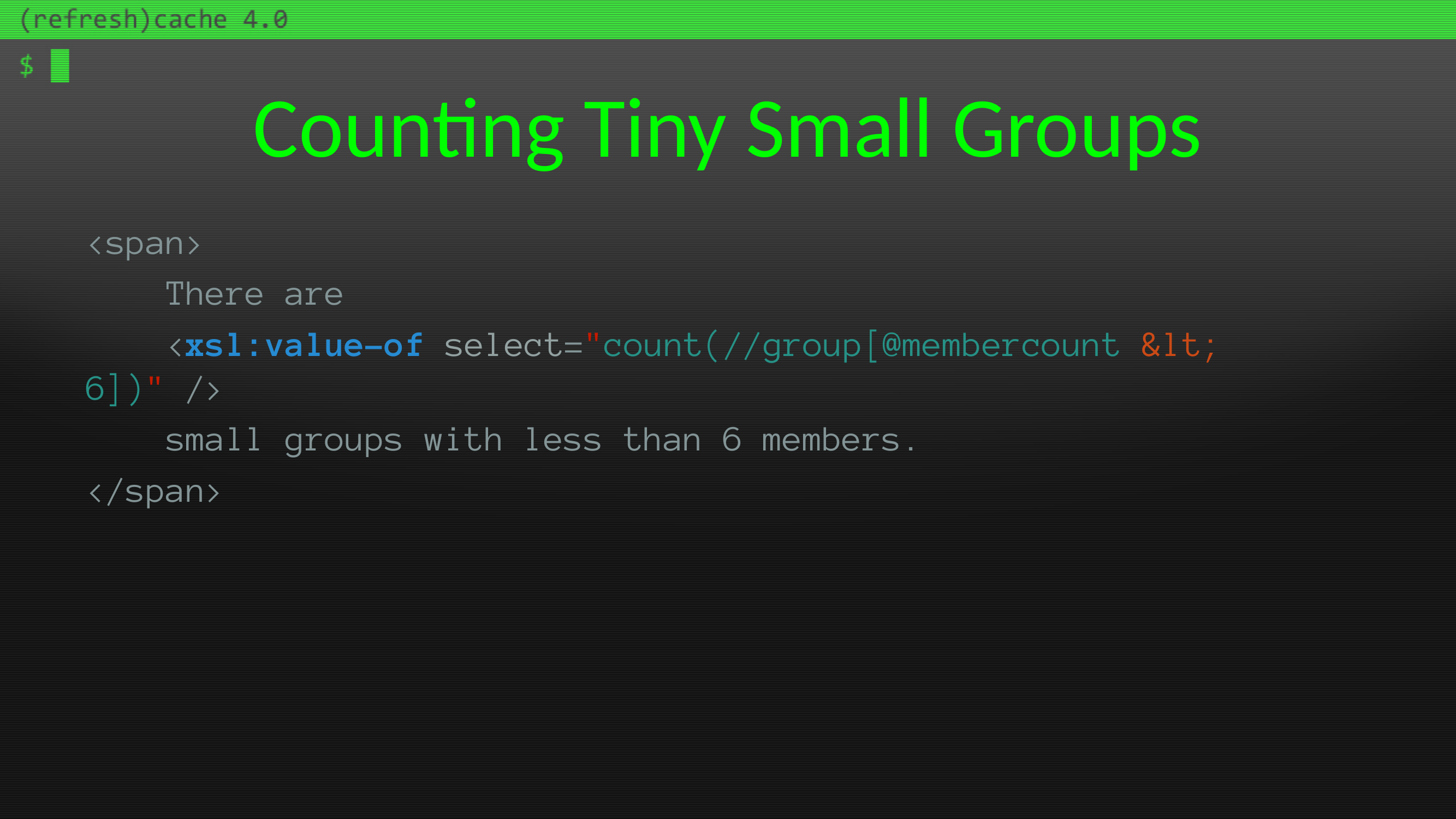

# Counting Tiny Small Groups
<span>
    There are
    <xsl:value-of select="count(//group[@membercount &lt; 6])" />
    small groups with less than 6 members.
</span>